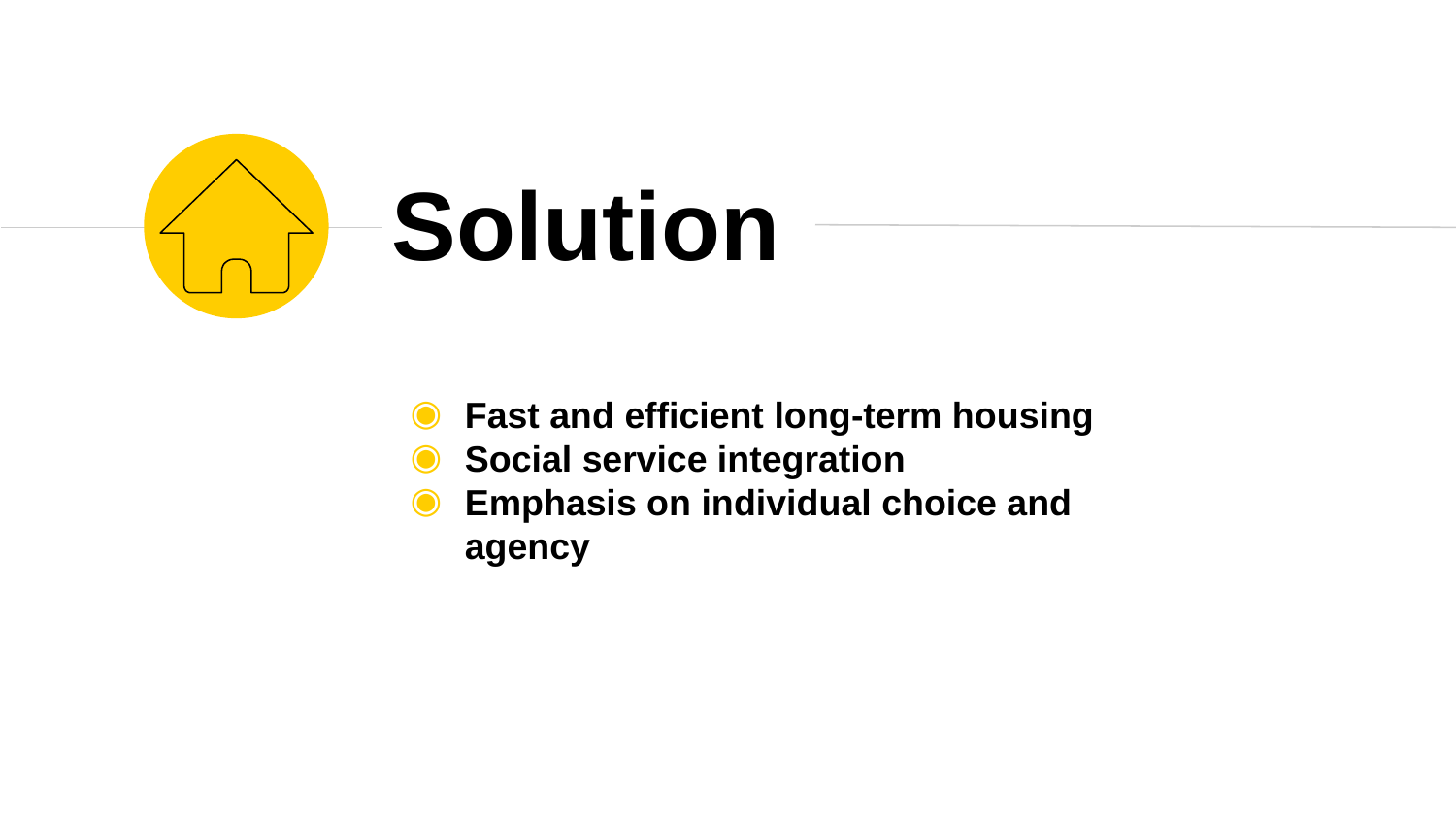

Solution

Fast and efficient long-term housing
Social service integration
Emphasis on individual choice and agency